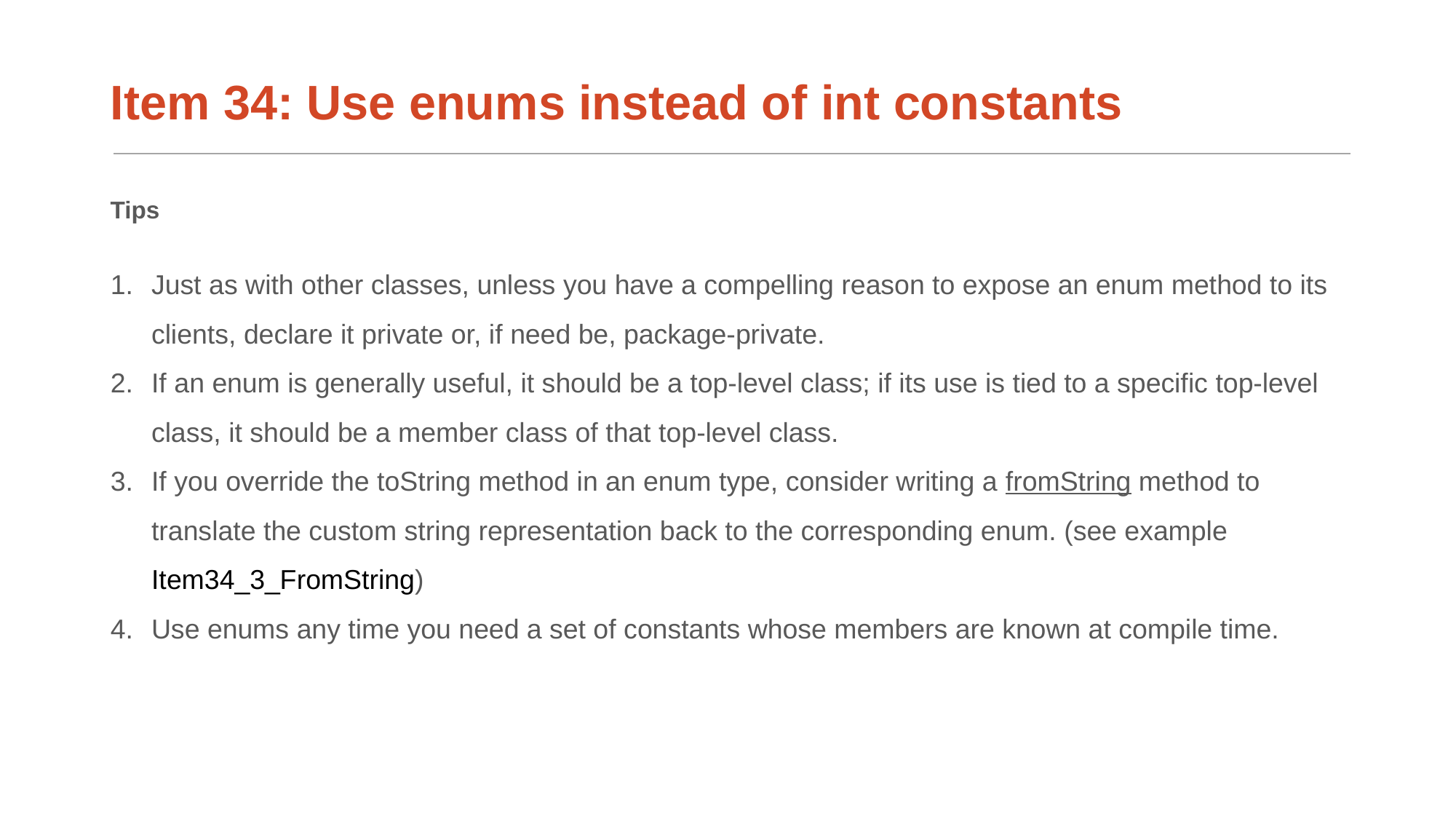

# Item 34: Use enums instead of int constants
Tips

Just as with other classes, unless you have a compelling reason to expose an enum method to its clients, declare it private or, if need be, package-private.
If an enum is generally useful, it should be a top-level class; if its use is tied to a specific top-level class, it should be a member class of that top-level class.
If you override the toString method in an enum type, consider writing a fromString method to translate the custom string representation back to the corresponding enum. (see example Item34_3_FromString)
Use enums any time you need a set of constants whose members are known at compile time.